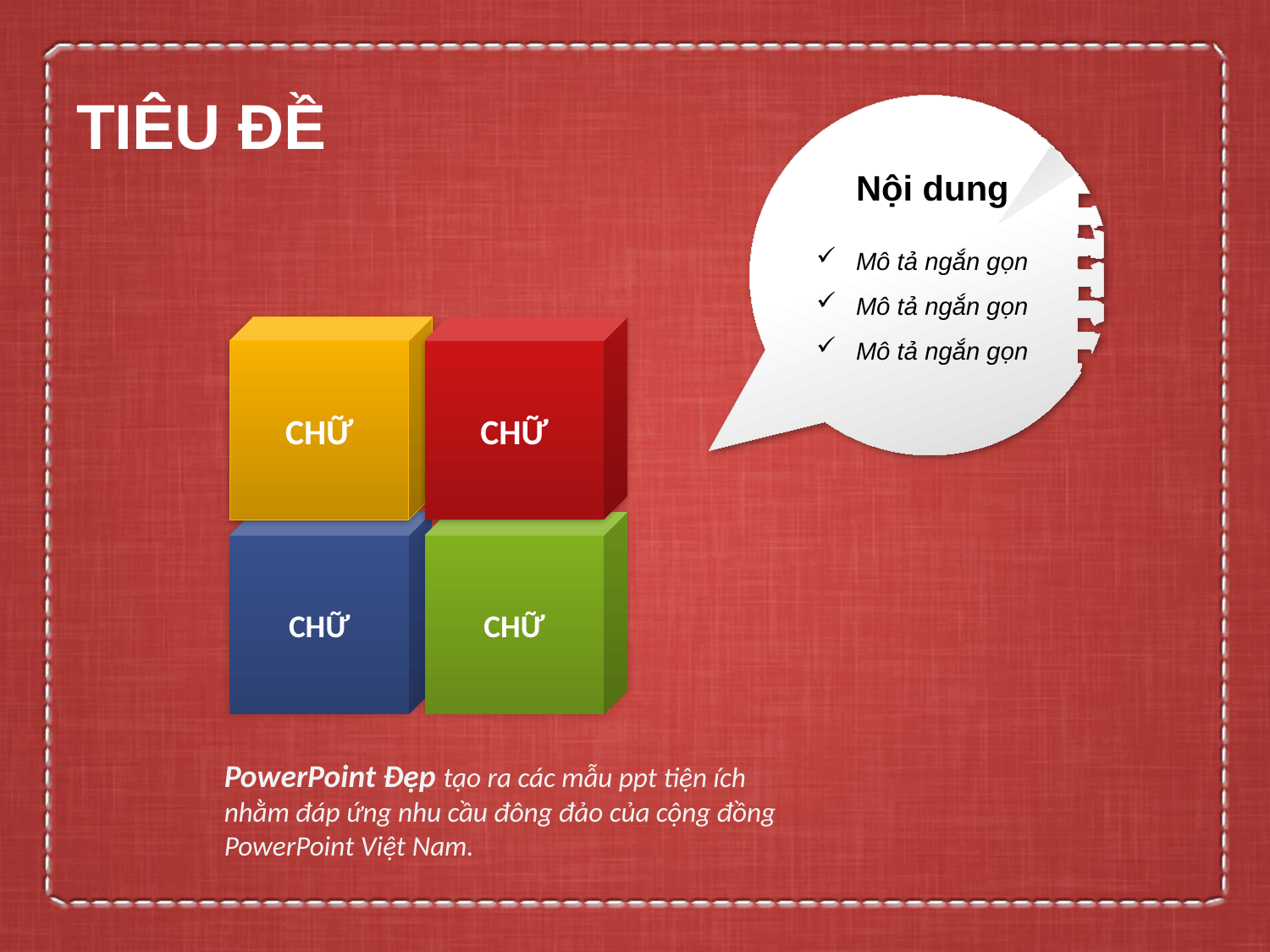

# TIÊU ĐỀ

Nội dung
Mô tả ngắn gọn
Mô tả ngắn gọn
CHỮ
CHỮ
CHỮ
CHỮ
Mô tả ngắn gọn
PowerPoint Đẹp tạo ra các mẫu ppt tiện ích nhằm đáp ứng nhu cầu đông đảo của cộng đồng PowerPoint Việt Nam.